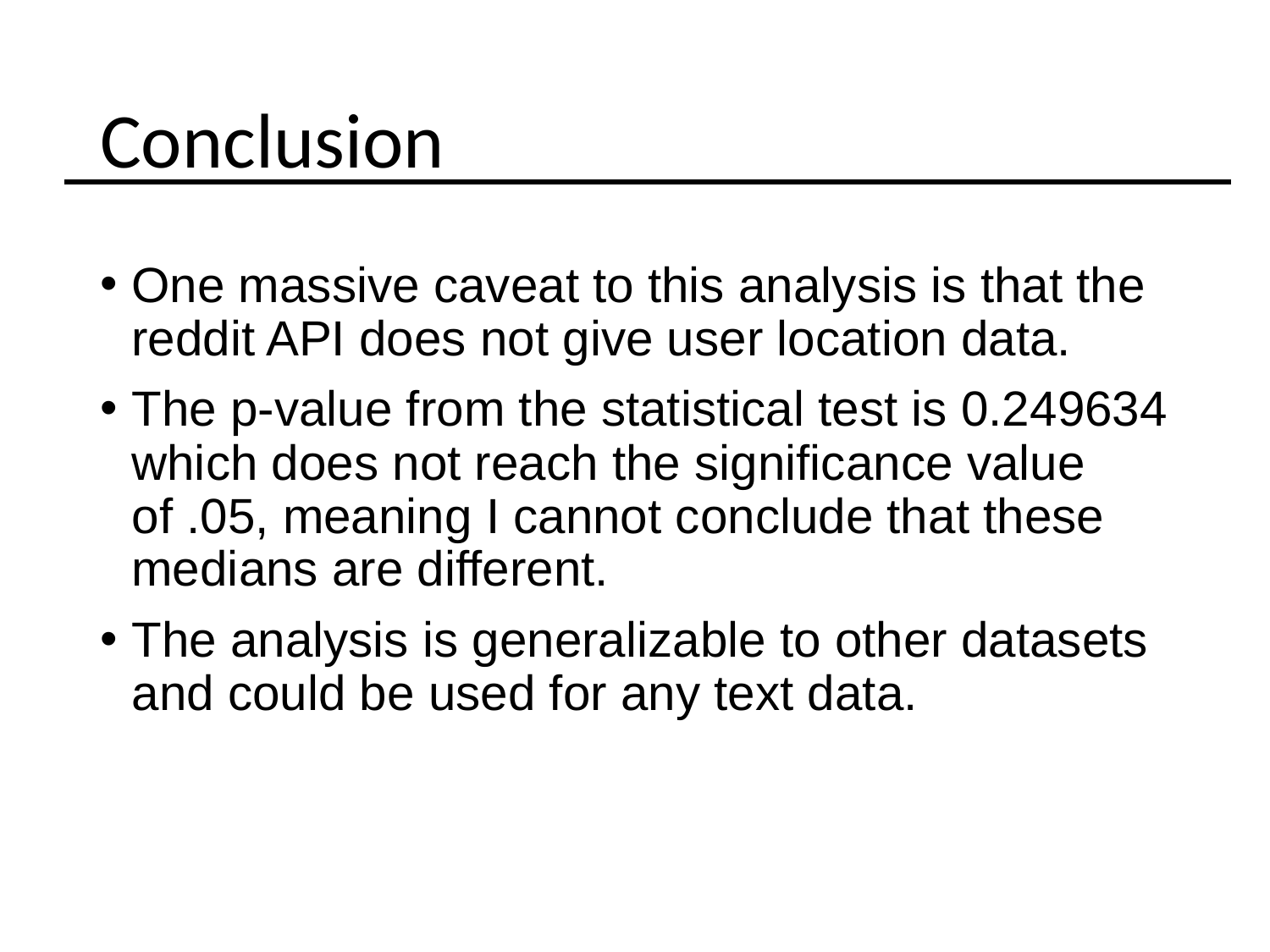

# Conclusion
One massive caveat to this analysis is that the reddit API does not give user location data.
The p-value from the statistical test is 0.249634 which does not reach the significance value of .05, meaning I cannot conclude that these medians are different.
The analysis is generalizable to other datasets and could be used for any text data.